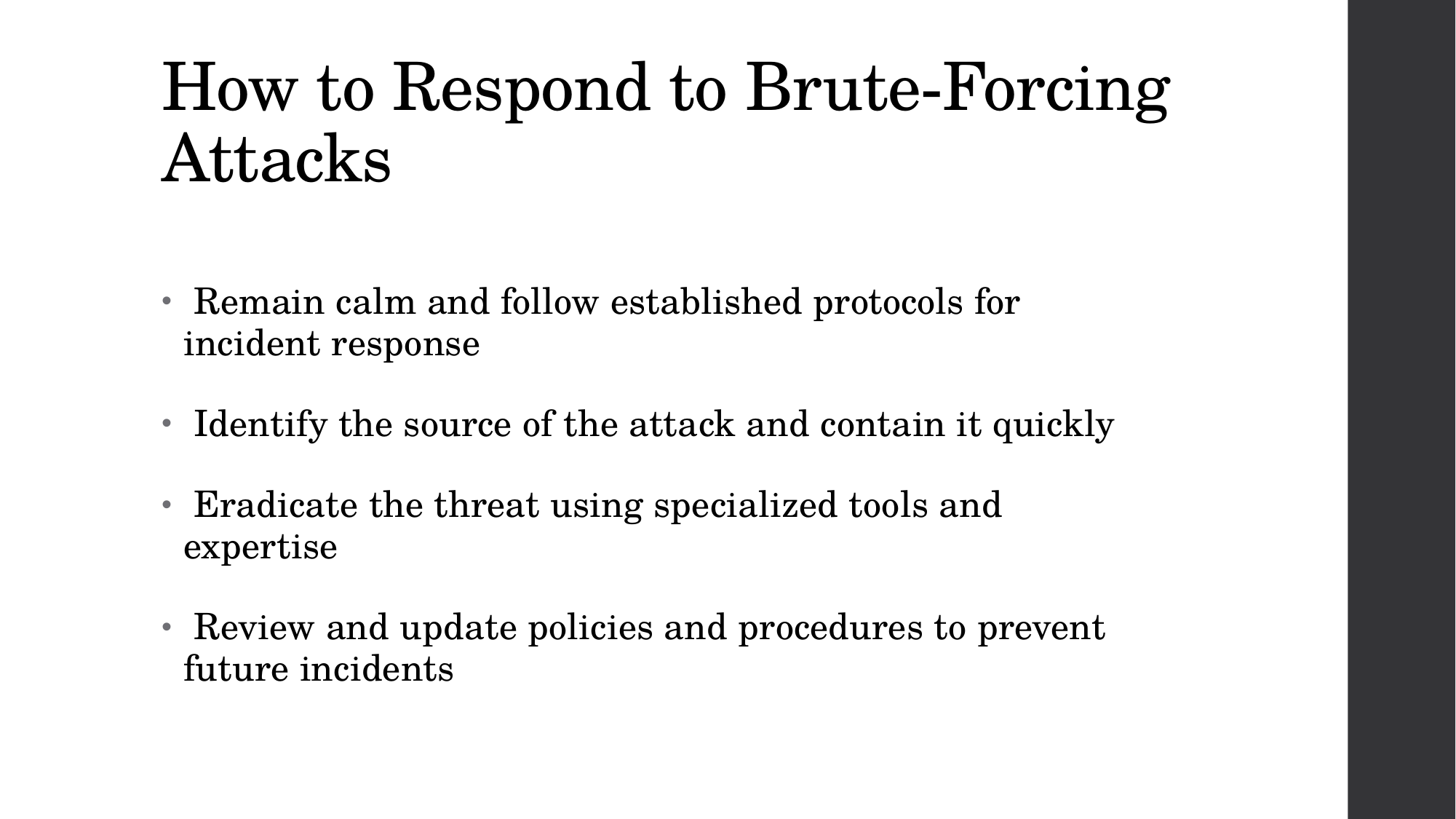

# How to Respond to Brute-Forcing Attacks

 Remain calm and follow established protocols for incident response
 Identify the source of the attack and contain it quickly
 Eradicate the threat using specialized tools and expertise
 Review and update policies and procedures to prevent future incidents